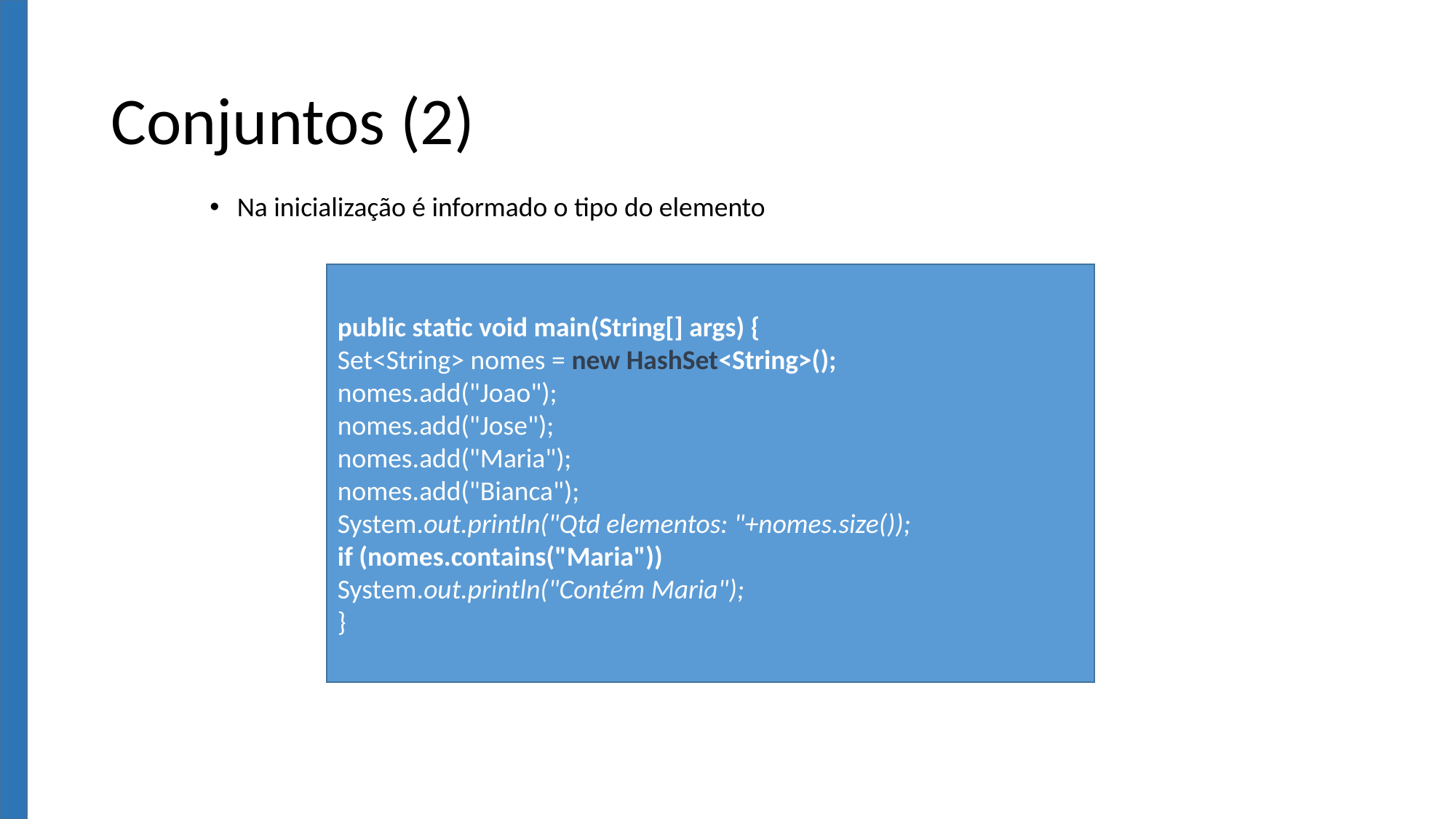

# Conjuntos (2)
Na inicialização é informado o tipo do elemento
public static void main(String[] args) {
Set<String> nomes = new HashSet<String>();
nomes.add("Joao");
nomes.add("Jose");
nomes.add("Maria");
nomes.add("Bianca");
System.out.println("Qtd elementos: "+nomes.size());
if (nomes.contains("Maria"))
System.out.println("Contém Maria");
}